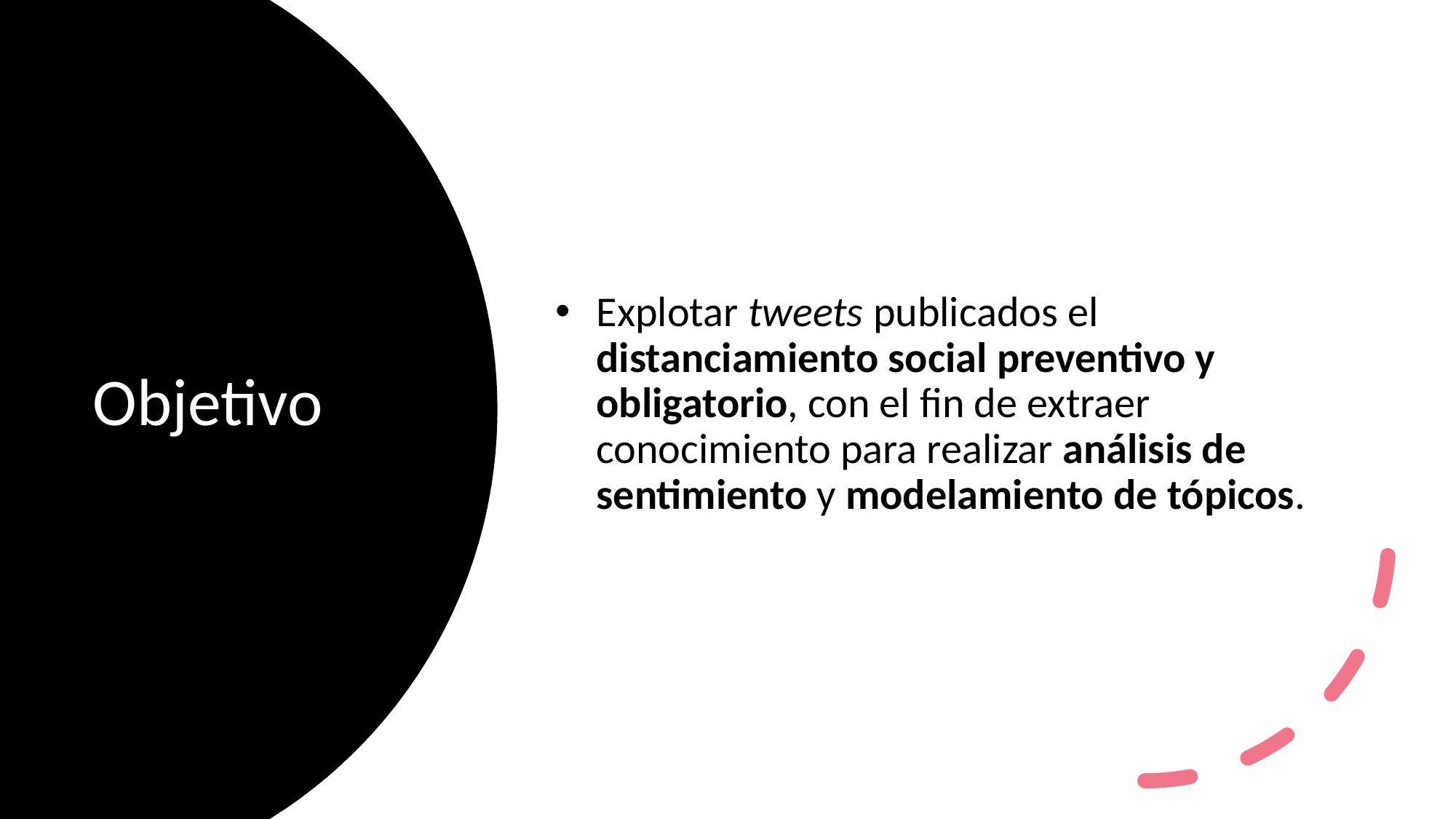

Explotar tweets publicados el distanciamiento social preventivo y obligatorio, con el fin de extraer conocimiento para realizar análisis de sentimiento y modelamiento de tópicos.
# Objetivo